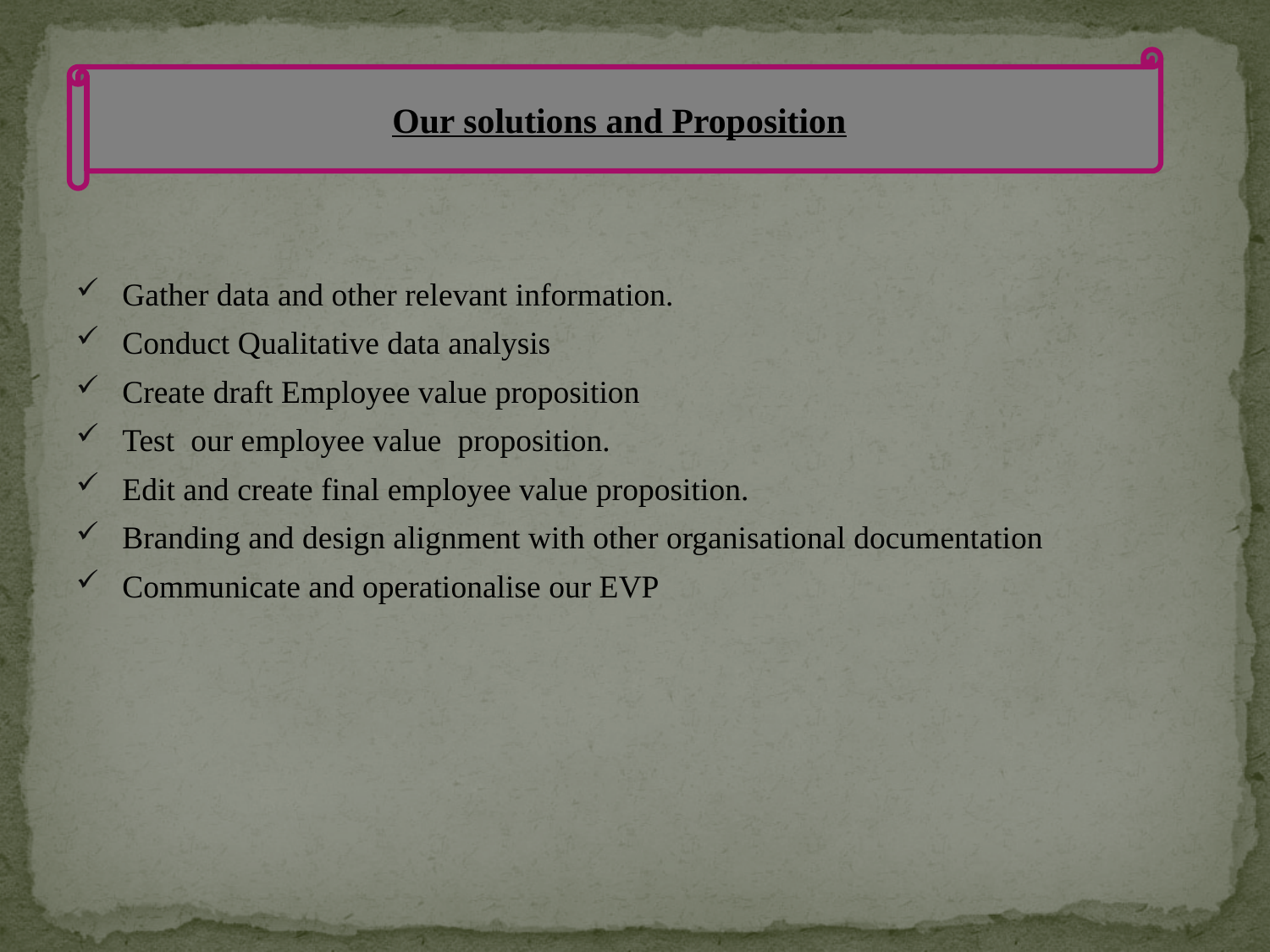

#
Our solutions and Proposition
 Gather data and other relevant information.
 Conduct Qualitative data analysis
 Create draft Employee value proposition
 Test  our employee value  proposition.
 Edit and create final employee value proposition.
 Branding and design alignment with other organisational documentation
 Communicate and operationalise our EVP